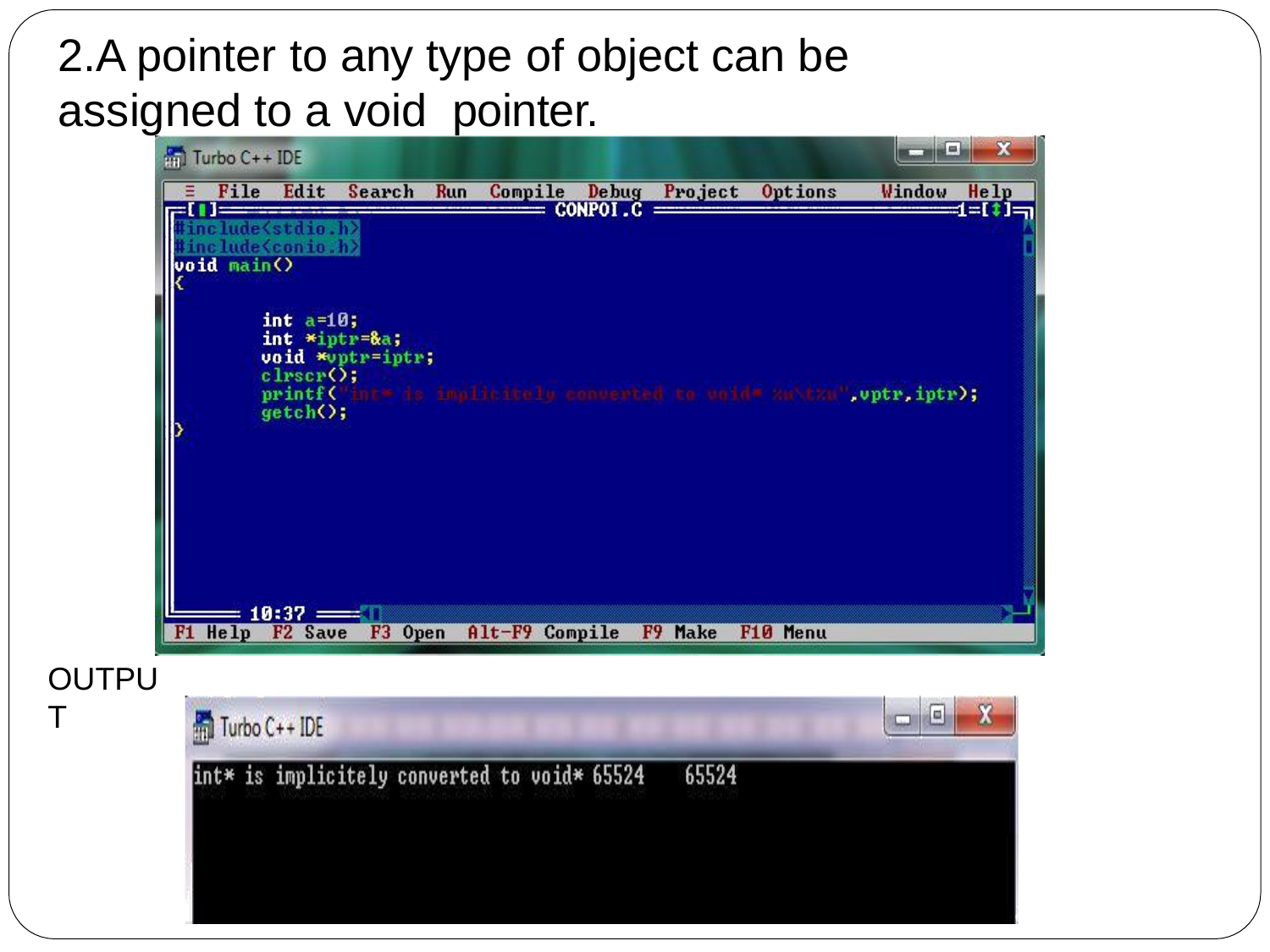

# 2.A pointer to any type of object can be assigned to a void  pointer.

OUTPUT